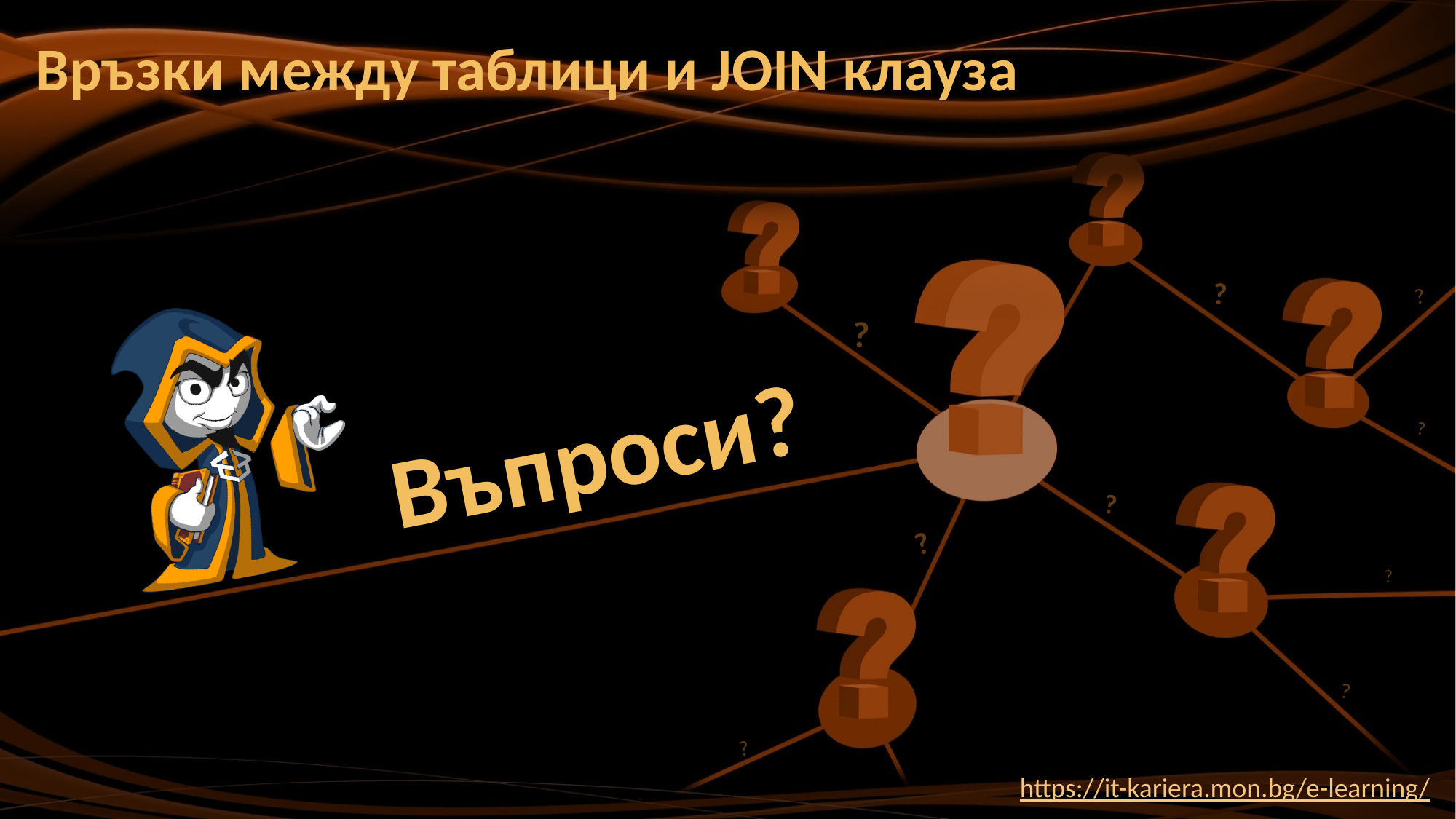

# Връзки между таблици и JOIN клауза
https://it-kariera.mon.bg/e-learning/